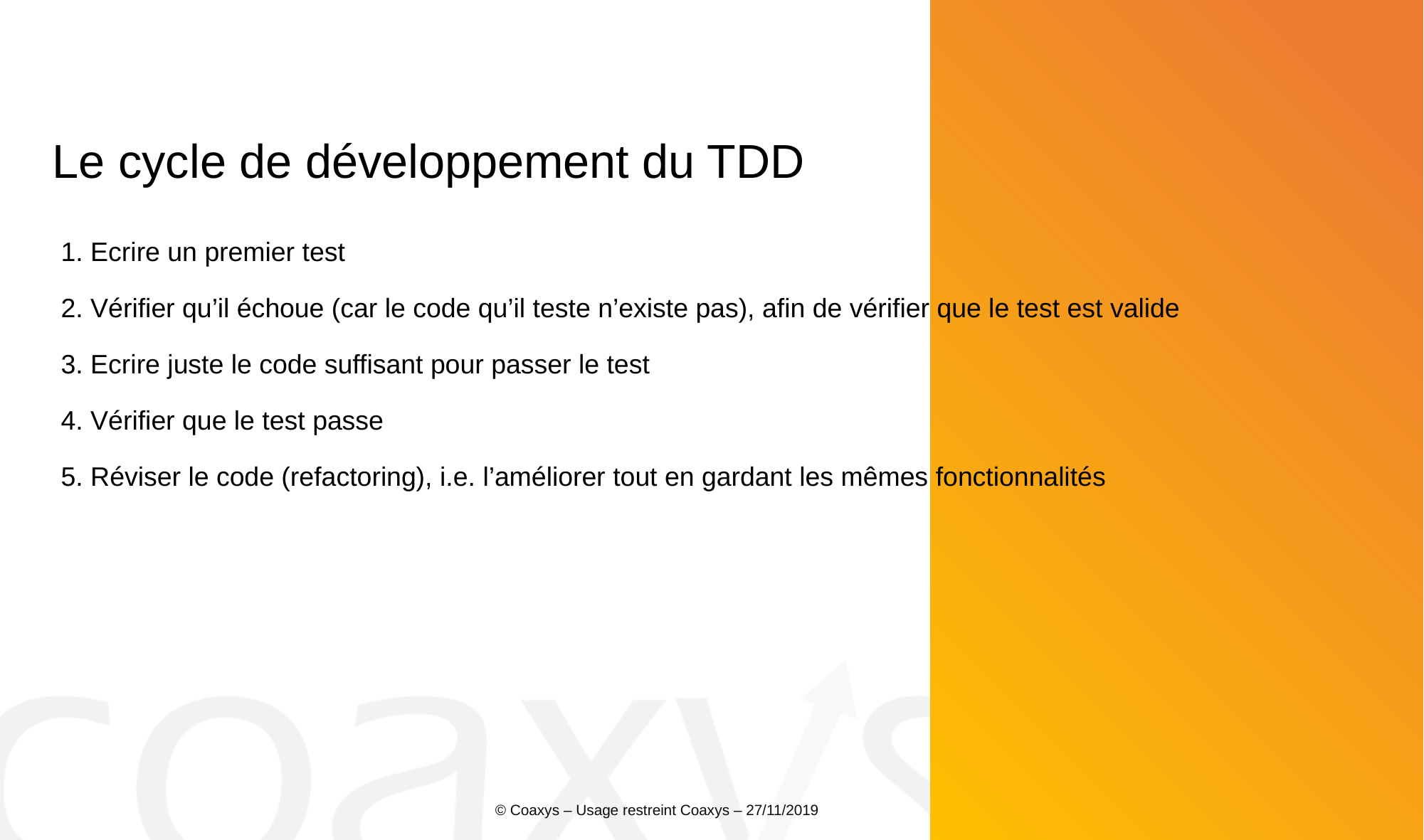

Le cycle de développement du TDD
1. Ecrire un premier test
2. Vérifier qu’il échoue (car le code qu’il teste n’existe pas), afin de vérifier que le test est valide
3. Ecrire juste le code suffisant pour passer le test
4. Vérifier que le test passe
5. Réviser le code (refactoring), i.e. l’améliorer tout en gardant les mêmes fonctionnalités